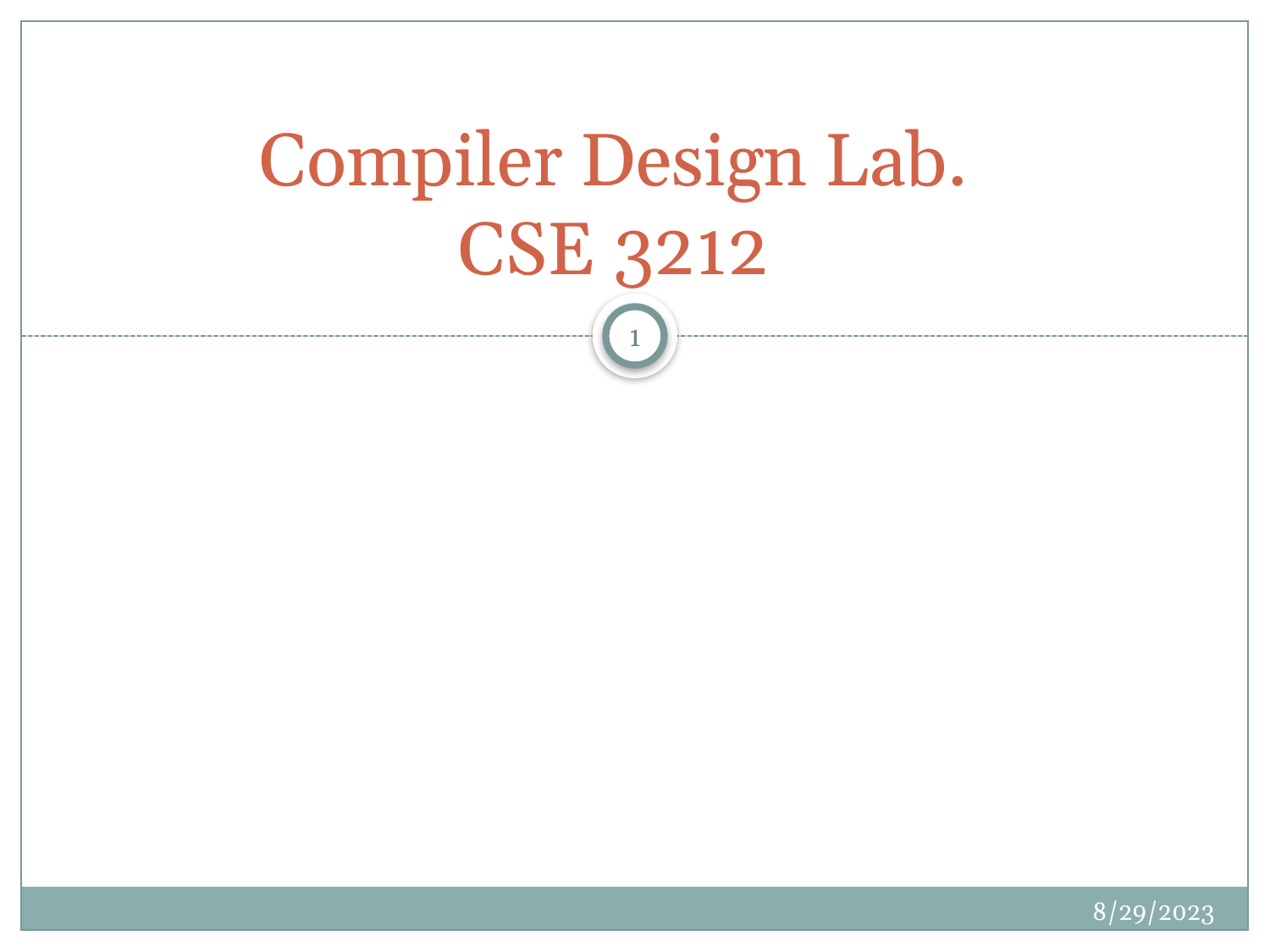

# Compiler Design Lab. CSE 3212
1

8/29/2023